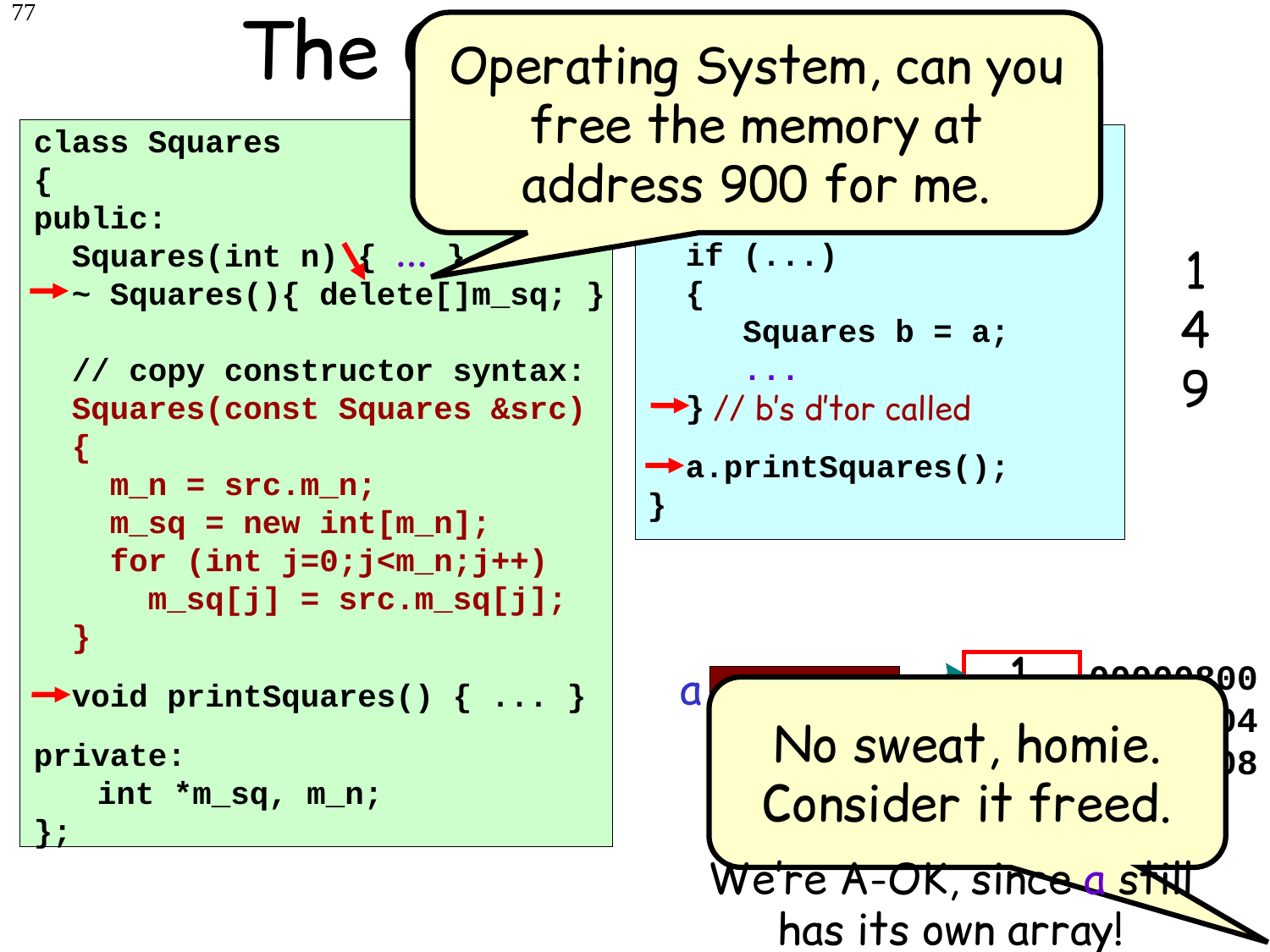

The Copy Constructor
77
Operating System, can you free the memory at address 900 for me.
int main()
{
  Squares a(3);
  if (...)
  {
     Squares b = a;
     ...
  }

  a.printSquares();
}

class Squares
{
public:
  Squares(int n) { … }
  ~ Squares(){ delete[]m_sq; }

  // copy constructor syntax:
  Squares(const Squares &src)
  {
    m_n = src.m_n;
    m_sq = new int[m_n];
    for (int j=0;j<m_n;j++)
      m_sq[j] = src.m_sq[j];
  }

  void printSquares() { ... }

private:
	int *m_sq, m_n;
};

1
4
9

// b’s d’tor called

1
00000800
00000804
00000808

a

m_n

m_sq

3
4
9
800
b

m_n

m_sq

1
00000900
00000904
00000908

3
4
900
9
No sweat, homie. Consider it freed.

We’re A-OK, since a still has its own array!